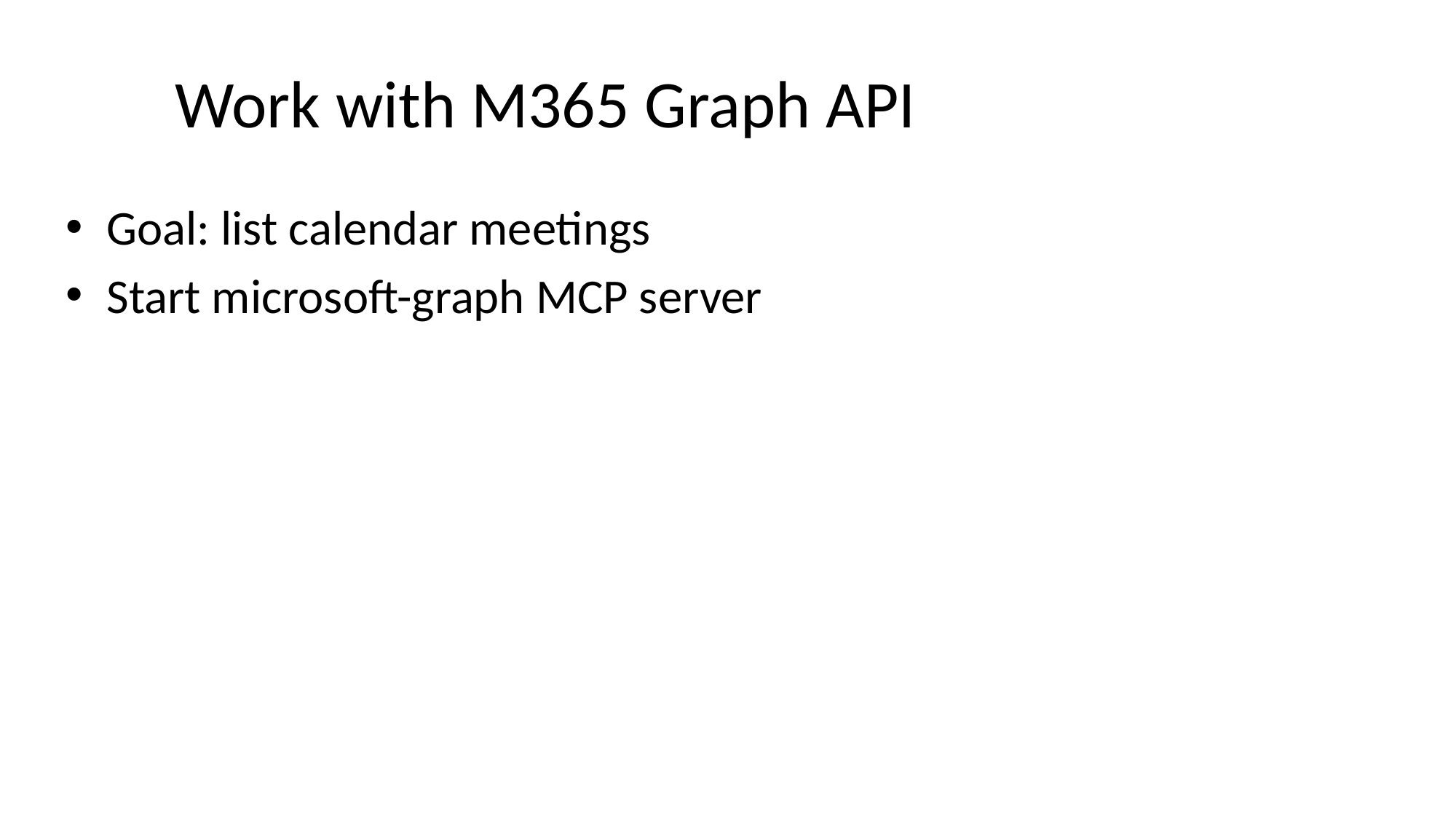

# Work with M365 Graph API
Goal: list calendar meetings
Start microsoft-graph MCP server